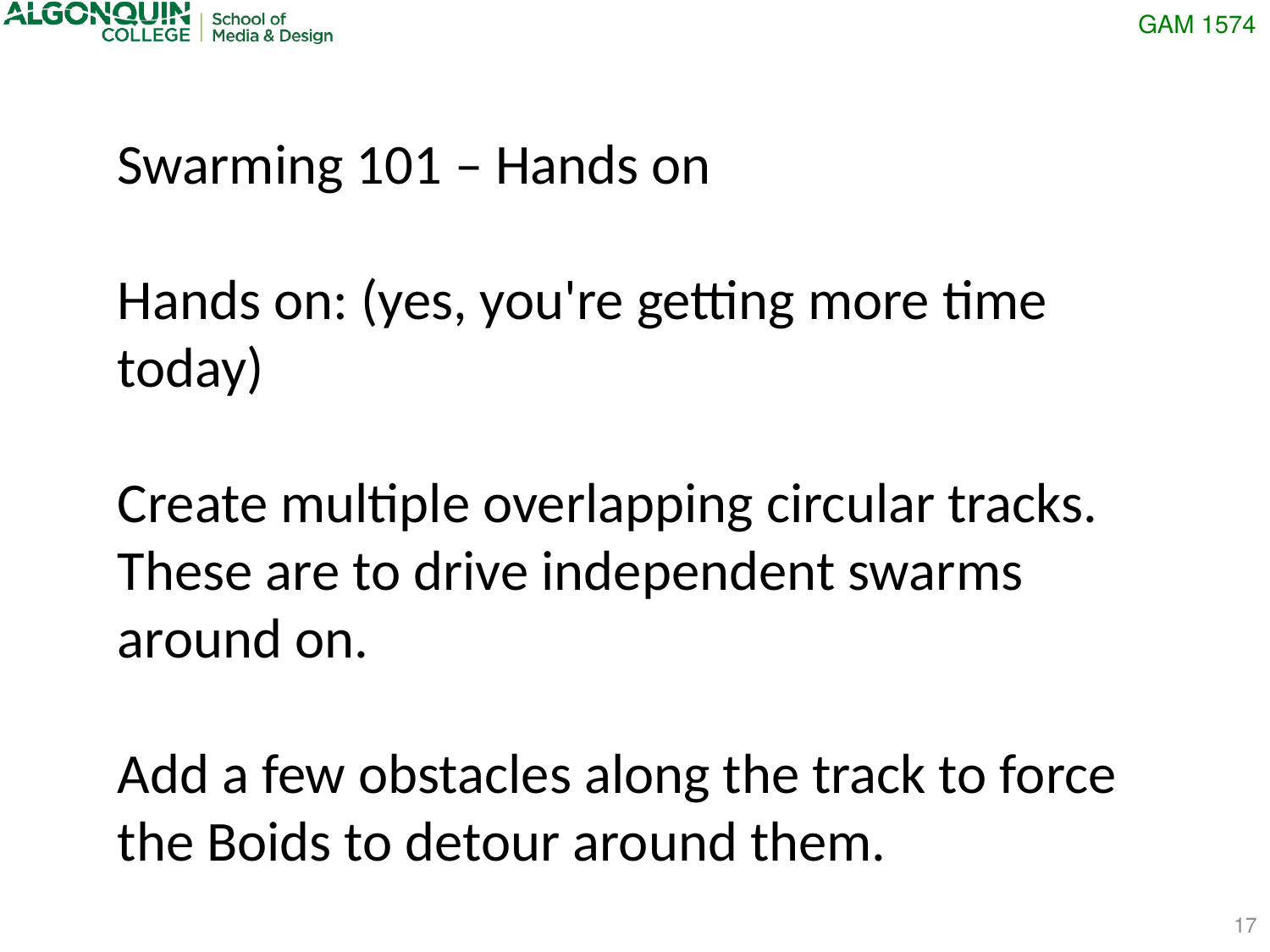

Swarming 101 – Hands on

Hands on: (yes, you're getting more time today)

Create multiple overlapping circular tracks. These are to drive independent swarms around on.

Add a few obstacles along the track to force the Boids to detour around them.

17